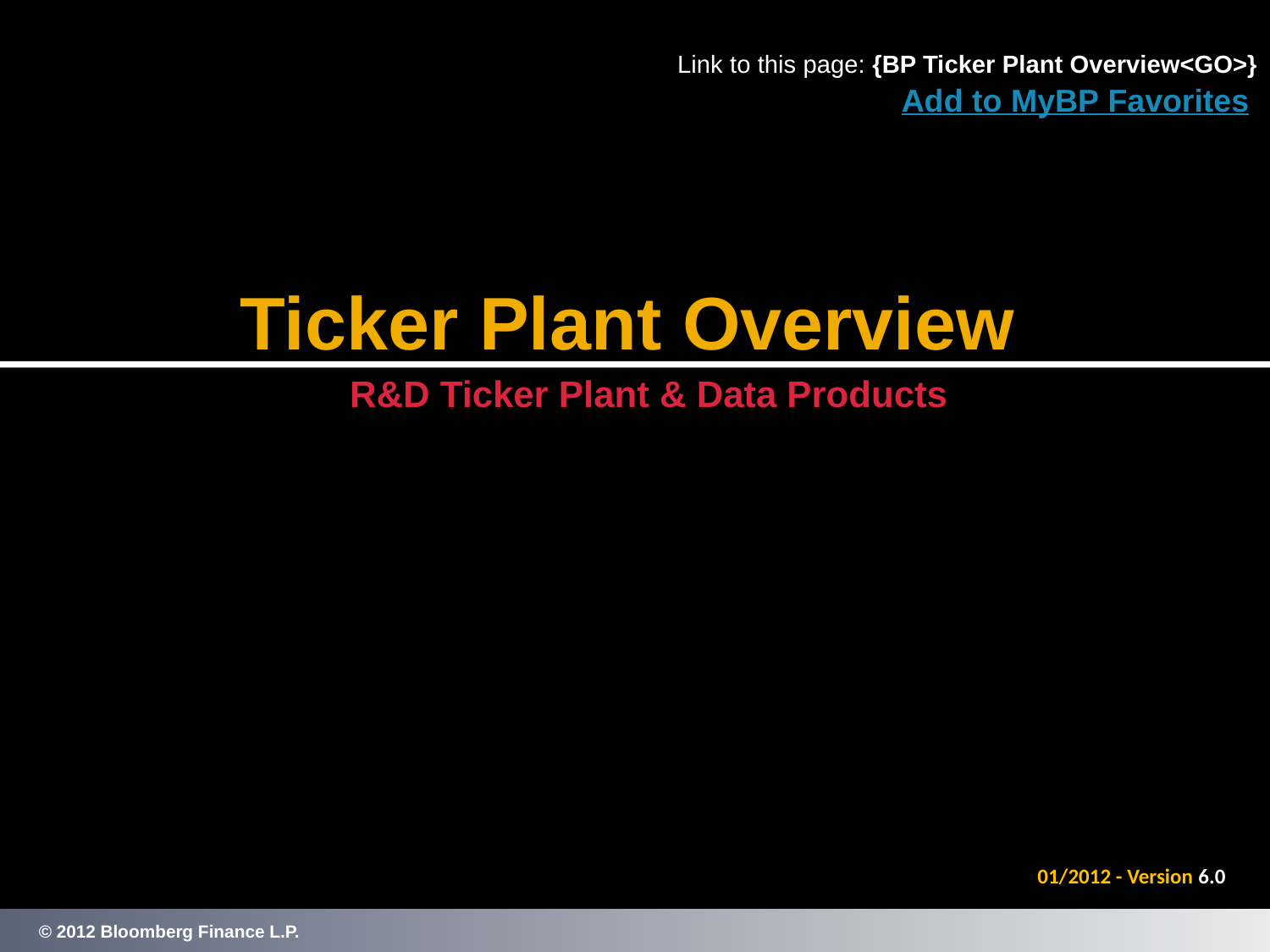

Link to this page: {BP Ticker Plant Overview<GO>}
Add to MyBP Favorites
Ticker Plant Overview
R&D Ticker Plant & Data Products
01/2012 - Version 6.0